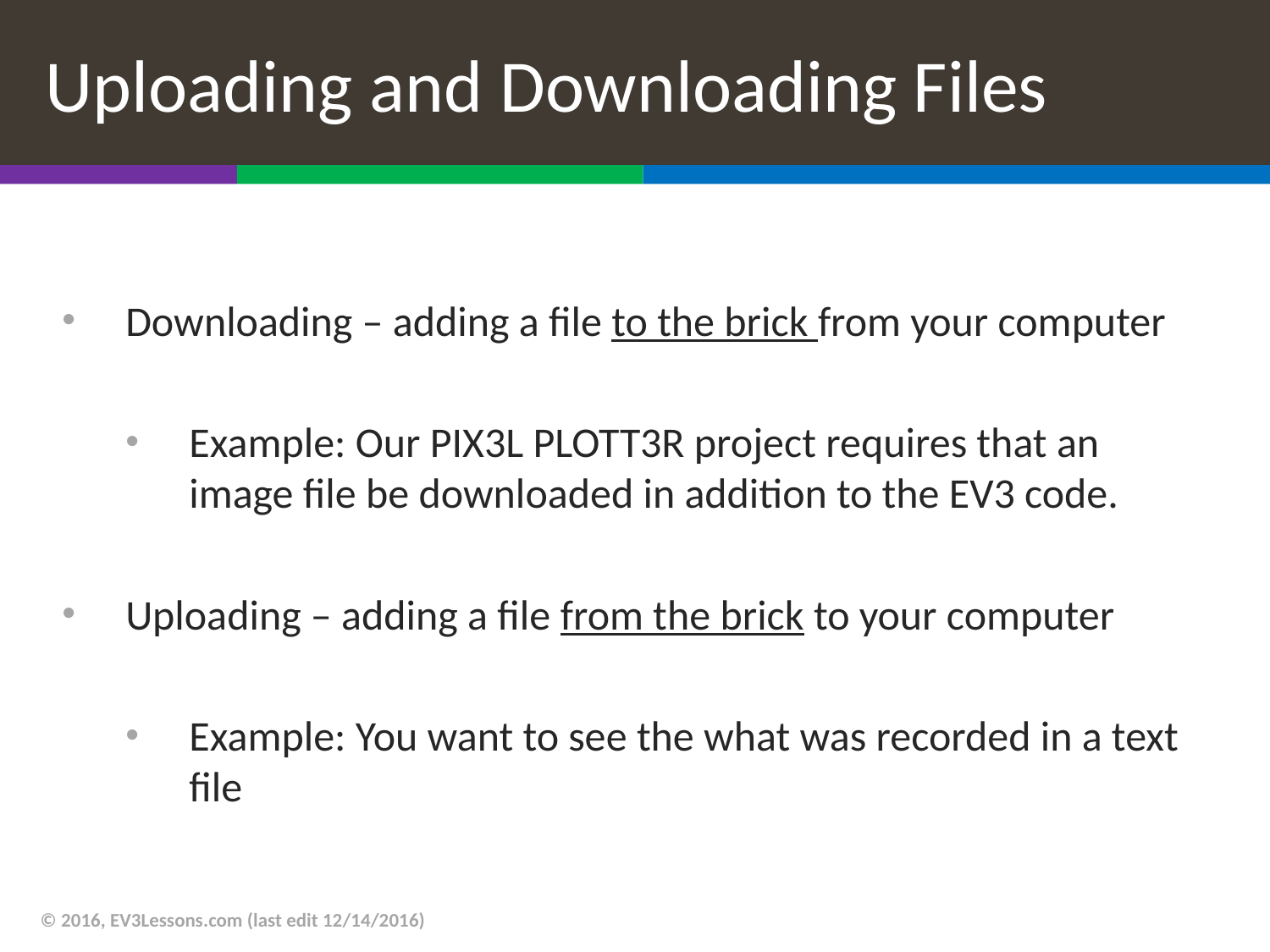

# Uploading and Downloading Files
Downloading – adding a file to the brick from your computer
Example: Our PIX3L PLOTT3R project requires that an image file be downloaded in addition to the EV3 code.
Uploading – adding a file from the brick to your computer
Example: You want to see the what was recorded in a text file
© 2016, EV3Lessons.com (last edit 12/14/2016)